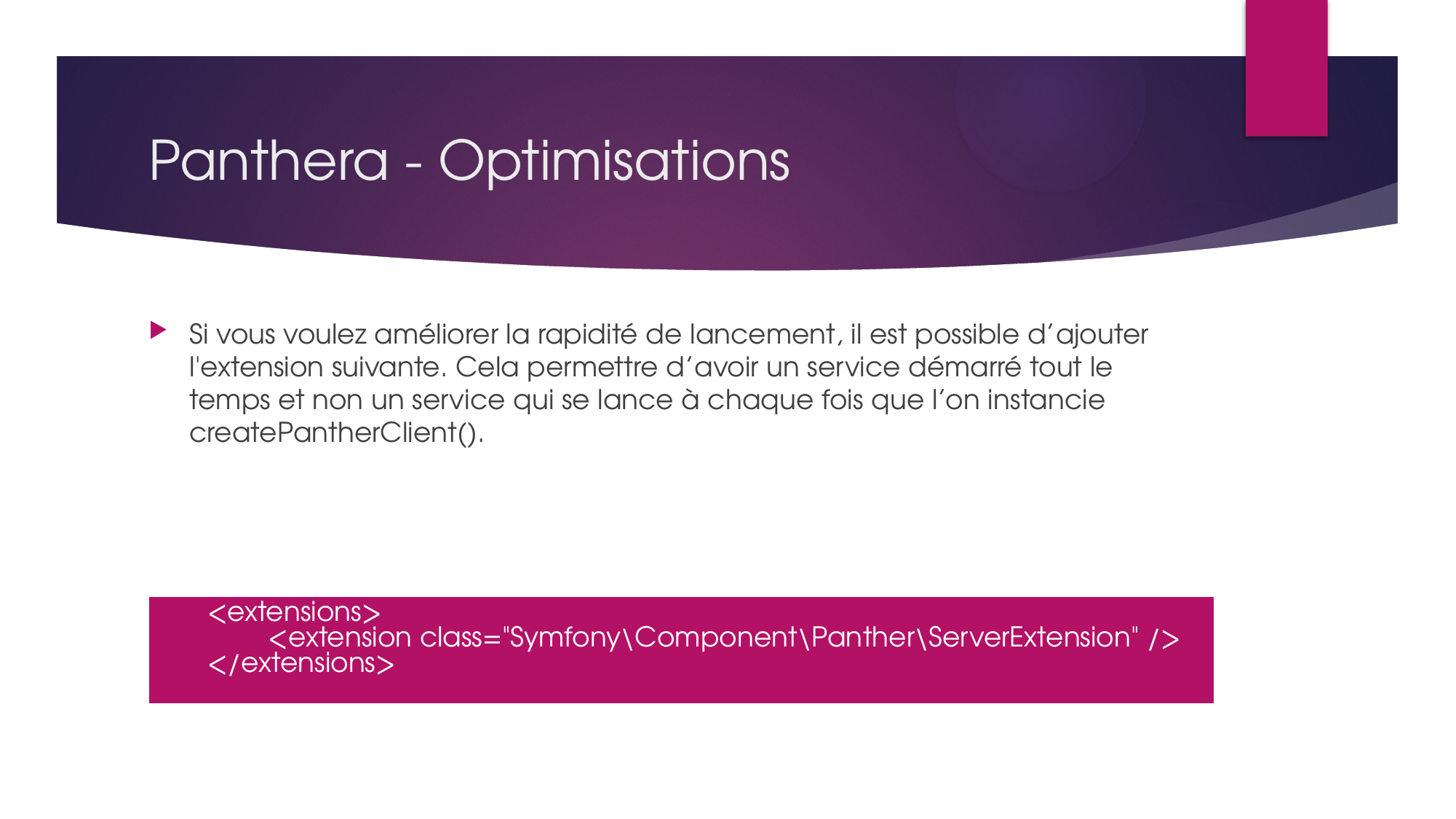

# Panthera - Optimisations
Si vous voulez améliorer la rapidité de lancement, il est possible d’ajouter l'extension suivante. Cela permettre d’avoir un service démarré tout le temps et non un service qui se lance à chaque fois que l’on instancie createPantherClient().
| <extensions> <extension class="Symfony\Component\Panther\ServerExtension" /> </extensions> |
| --- |